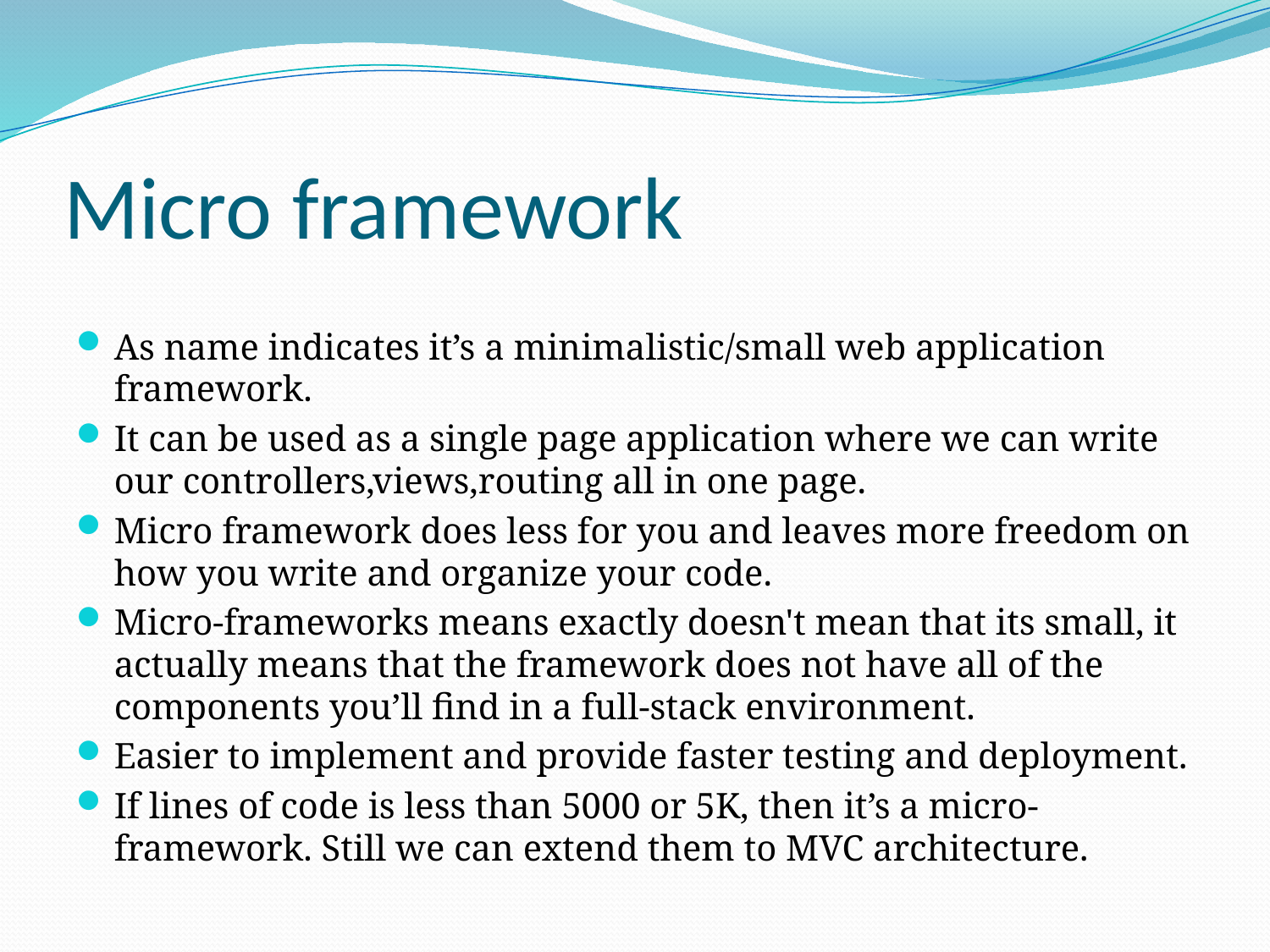

# Micro framework

As name indicates it’s a minimalistic/small web application framework.
It can be used as a single page application where we can write our controllers,views,routing all in one page.
Micro framework does less for you and leaves more freedom on how you write and organize your code.
Micro-frameworks means exactly doesn't mean that its small, it actually means that the framework does not have all of the components you’ll find in a full-stack environment.
Easier to implement and provide faster testing and deployment.
If lines of code is less than 5000 or 5K, then it’s a micro-framework. Still we can extend them to MVC architecture.